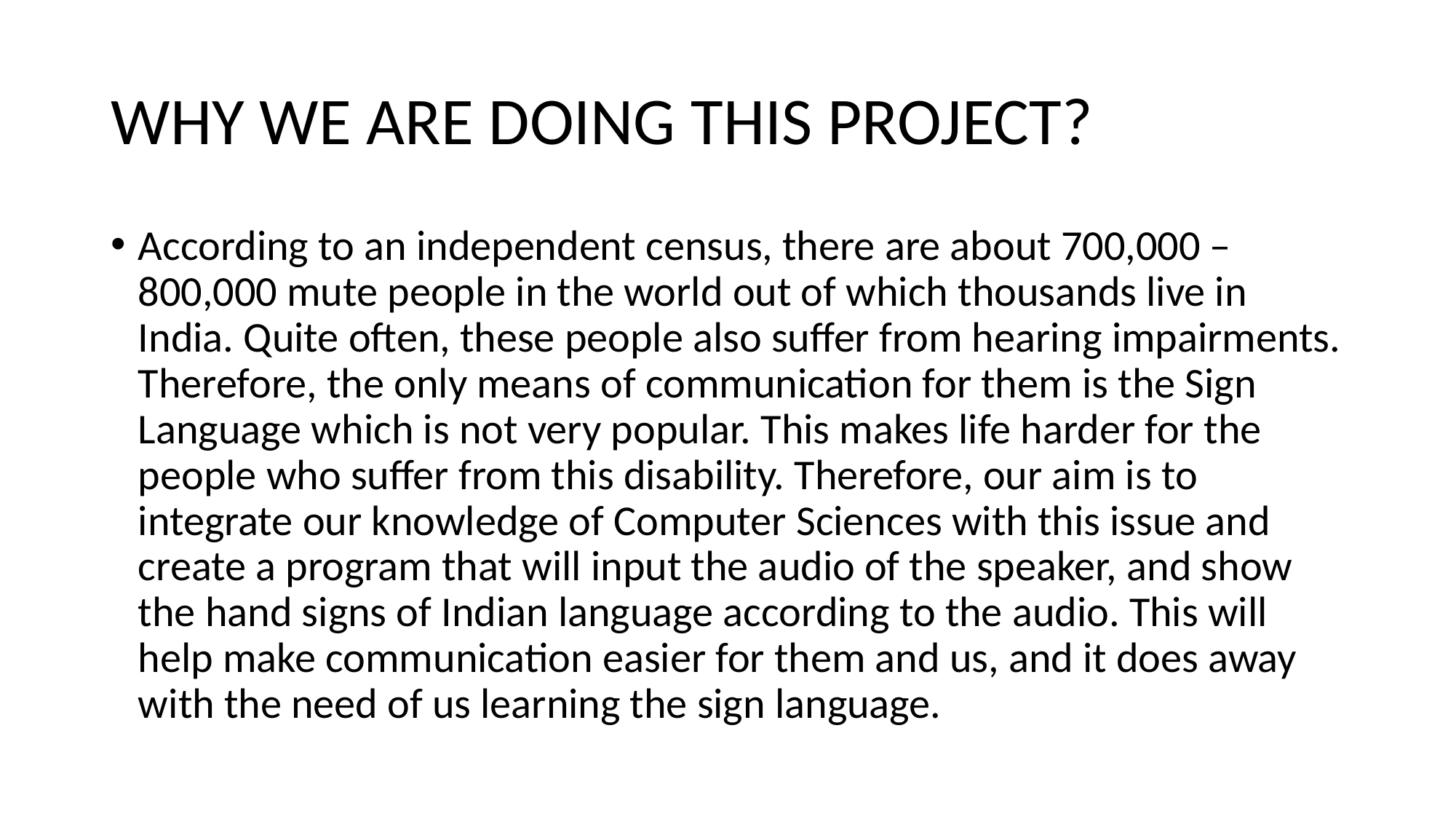

# WHY WE ARE DOING THIS PROJECT?
According to an independent census, there are about 700,000 – 800,000 mute people in the world out of which thousands live in India. Quite often, these people also suffer from hearing impairments. Therefore, the only means of communication for them is the Sign Language which is not very popular. This makes life harder for the people who suffer from this disability. Therefore, our aim is to integrate our knowledge of Computer Sciences with this issue and create a program that will input the audio of the speaker, and show the hand signs of Indian language according to the audio. This will help make communication easier for them and us, and it does away with the need of us learning the sign language.